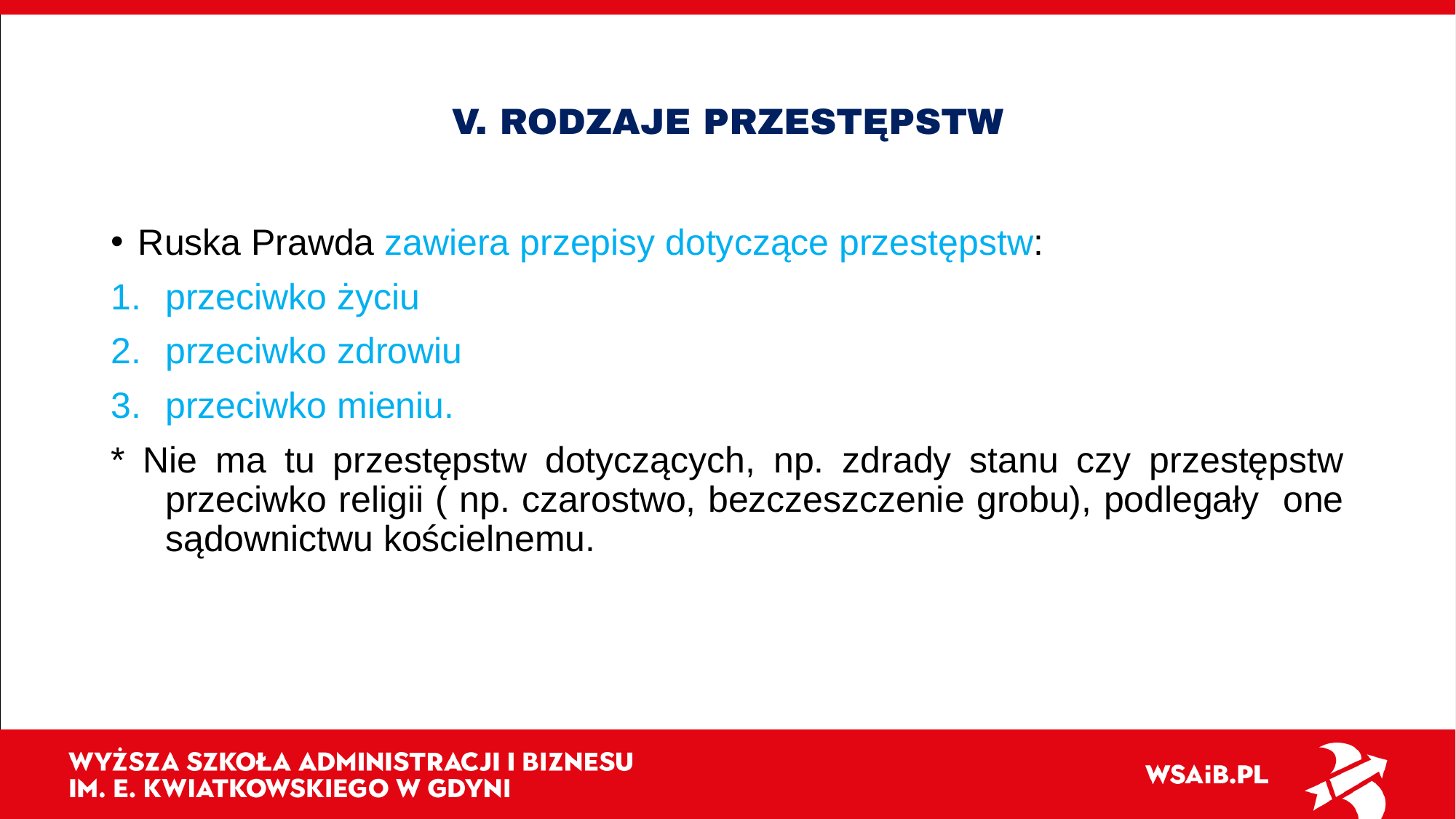

# V. RODZAJE PRZESTĘPSTW
Ruska Prawda zawiera przepisy dotyczące przestępstw:
przeciwko życiu
przeciwko zdrowiu
przeciwko mieniu.
* Nie ma tu przestępstw dotyczących, np. zdrady stanu czy przestępstw przeciwko religii ( np. czarostwo, bezczeszczenie grobu), podlegały  one sądownictwu kościelnemu.